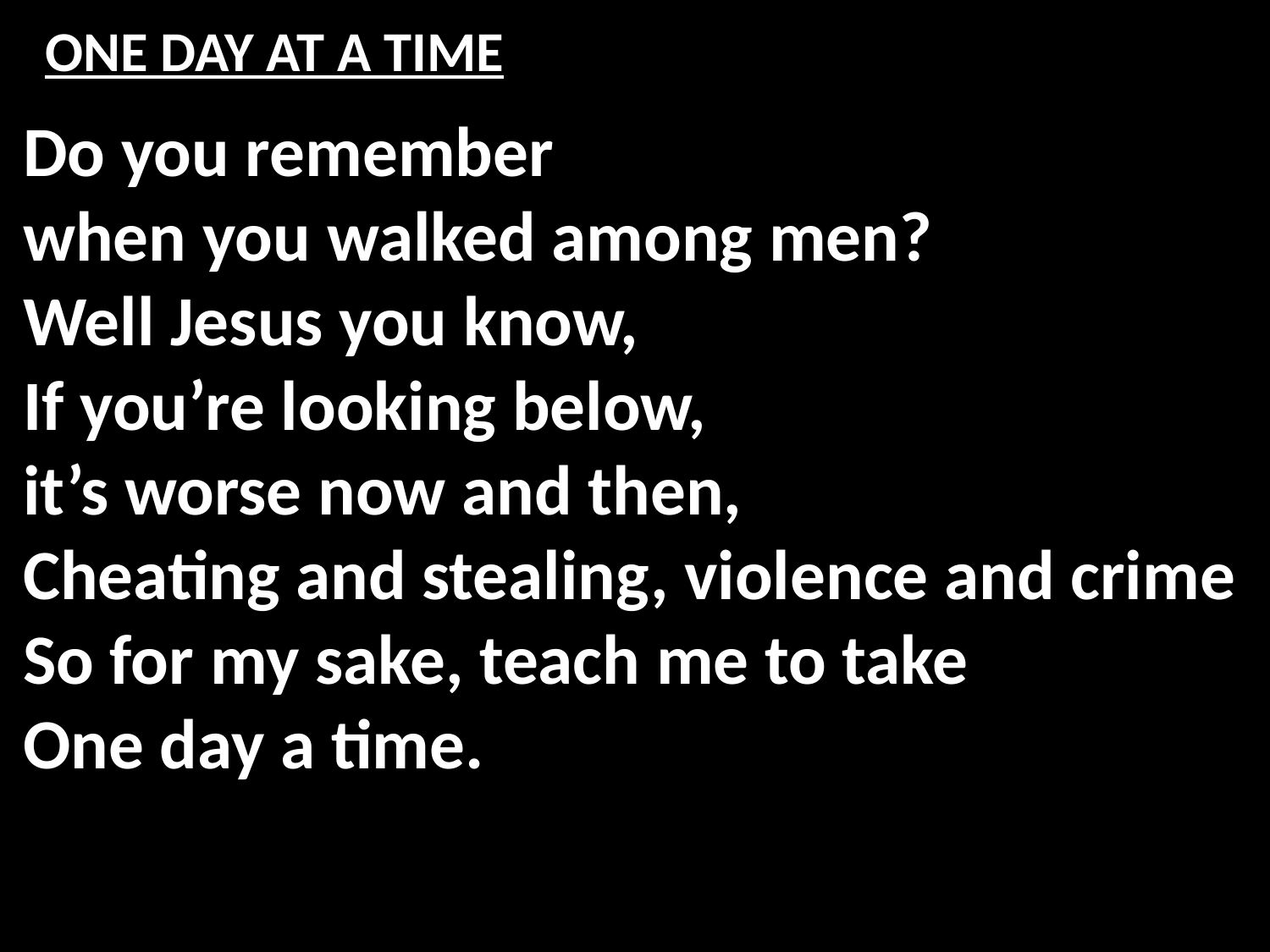

# ONE DAY AT A TIME
Do you remember
when you walked among men?
Well Jesus you know,
If you’re looking below,
it’s worse now and then,
Cheating and stealing, violence and crime
So for my sake, teach me to take
One day a time.